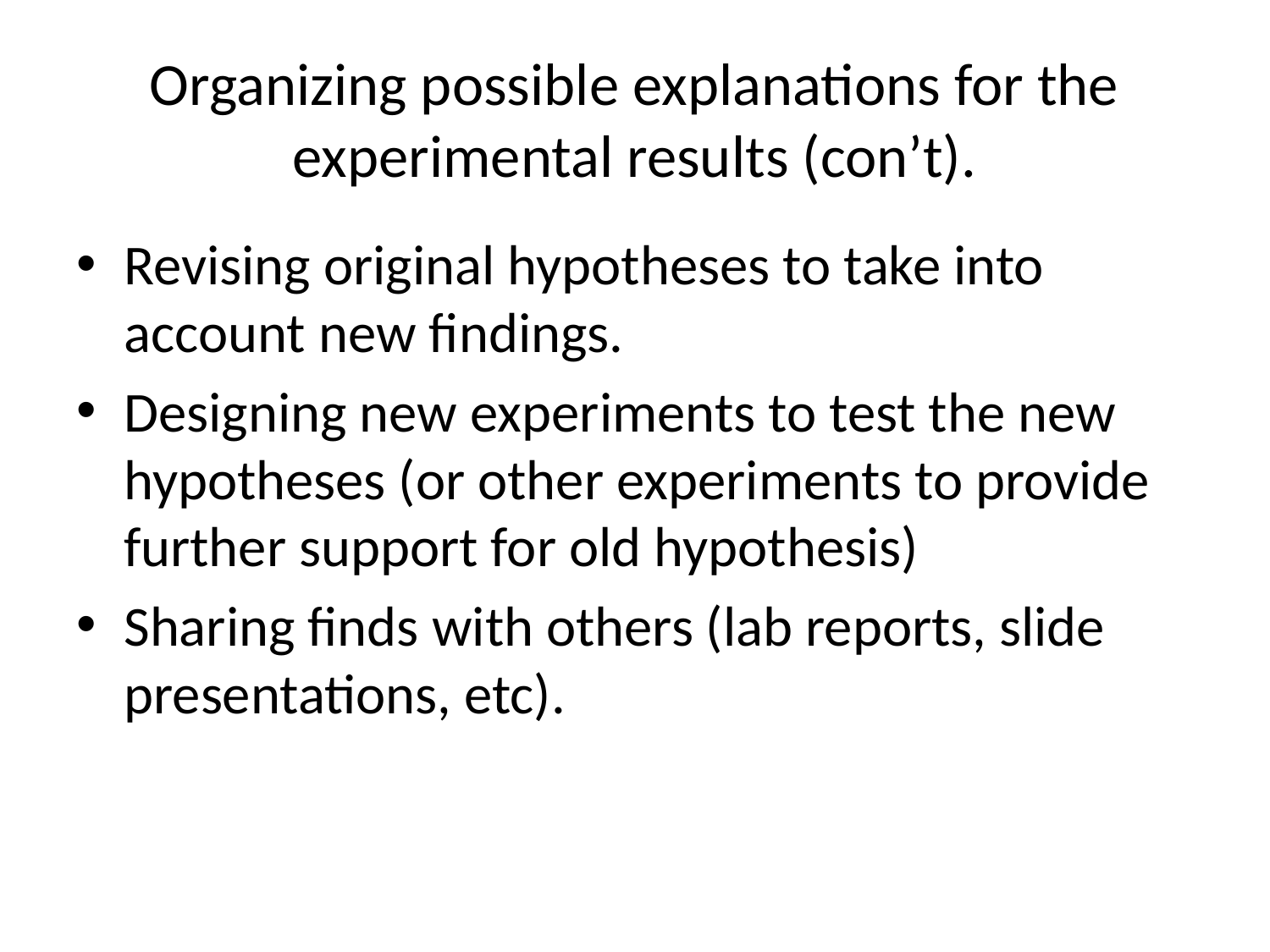

# Organizing possible explanations for the experimental results (con’t).
Revising original hypotheses to take into account new findings.
Designing new experiments to test the new hypotheses (or other experiments to provide further support for old hypothesis)
Sharing finds with others (lab reports, slide presentations, etc).